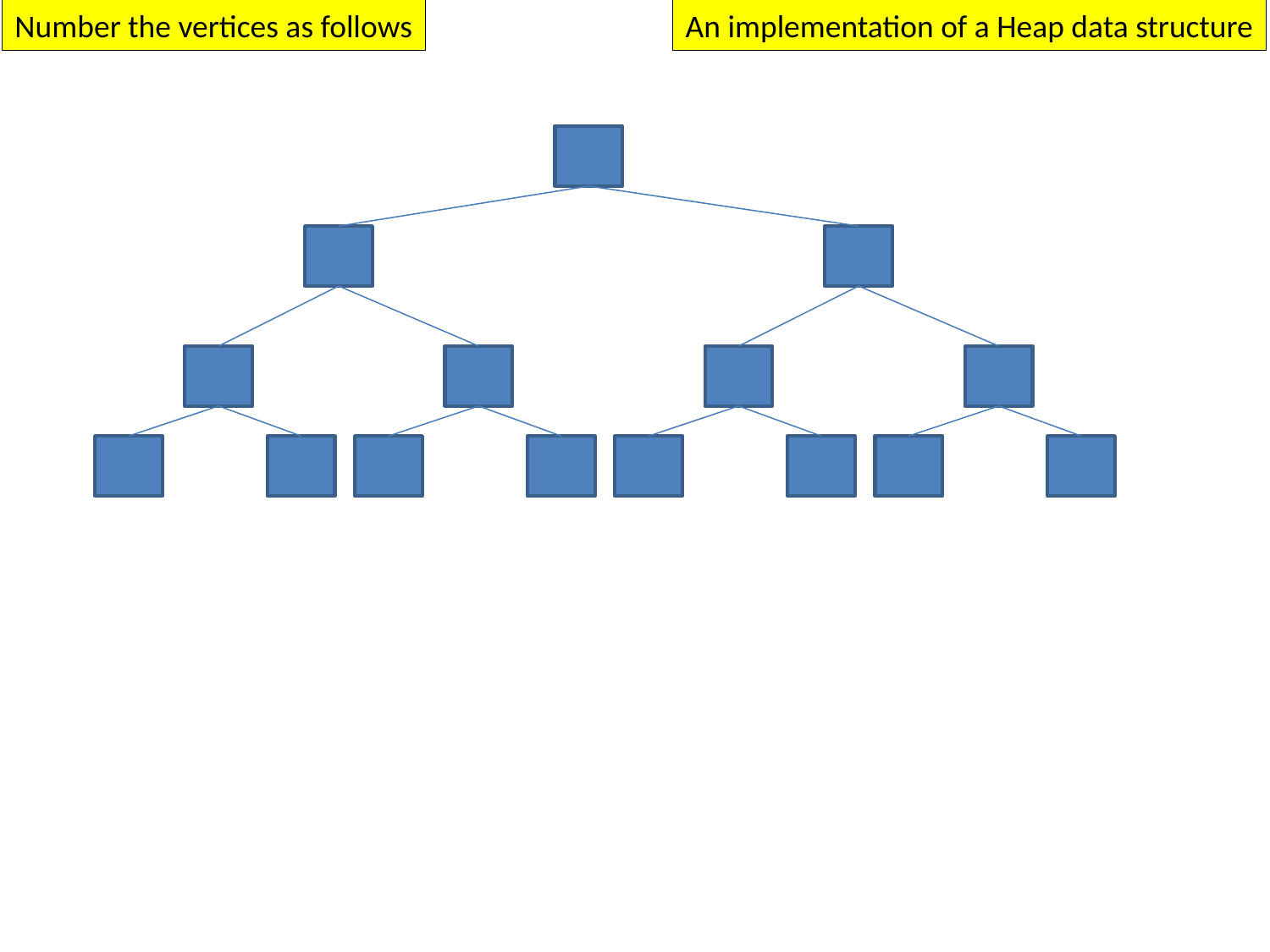

Number the vertices as follows
An implementation of a Heap data structure